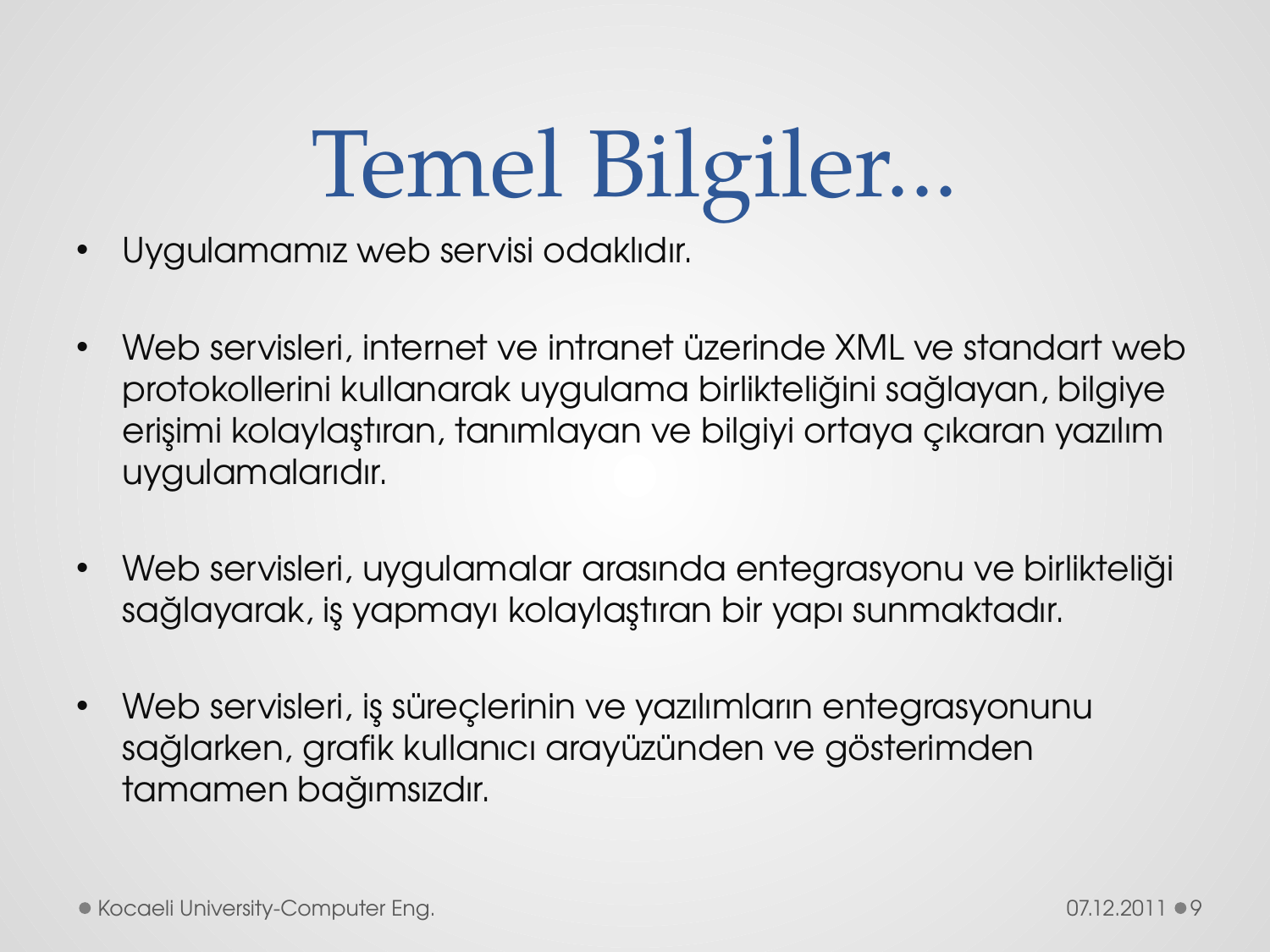

# Temel Bilgiler...
Uygulamamız web servisi odaklıdır.

Web servisleri, internet ve intranet üzerinde XML ve standart web protokollerini kullanarak uygulama birlikteliğini sağlayan, bilgiye erişimi kolaylaştıran, tanımlayan ve bilgiyi ortaya çıkaran yazılım uygulamalarıdır.

Web servisleri, uygulamalar arasında entegrasyonu ve birlikteliği sağlayarak, iş yapmayı kolaylaştıran bir yapı sunmaktadır.

Web servisleri, iş süreçlerinin ve yazılımların entegrasyonunu sağlarken, grafik kullanıcı arayüzünden ve gösterimden tamamen bağımsızdır.
Kocaeli University-Computer Eng.
07.12.2011
9